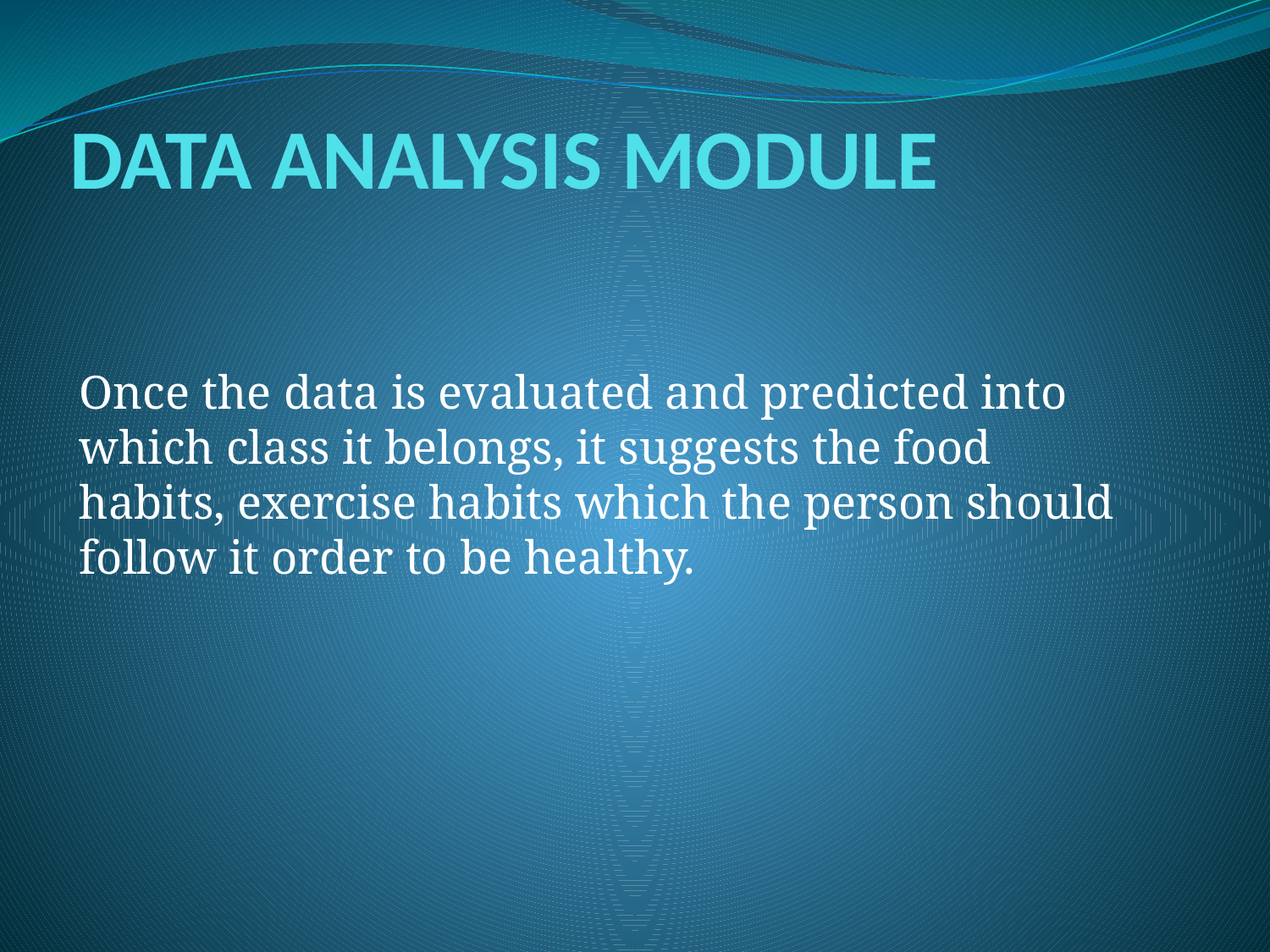

# DATA ANALYSIS MODULE
Once the data is evaluated and predicted into which class it belongs, it suggests the food habits, exercise habits which the person should follow it order to be healthy.